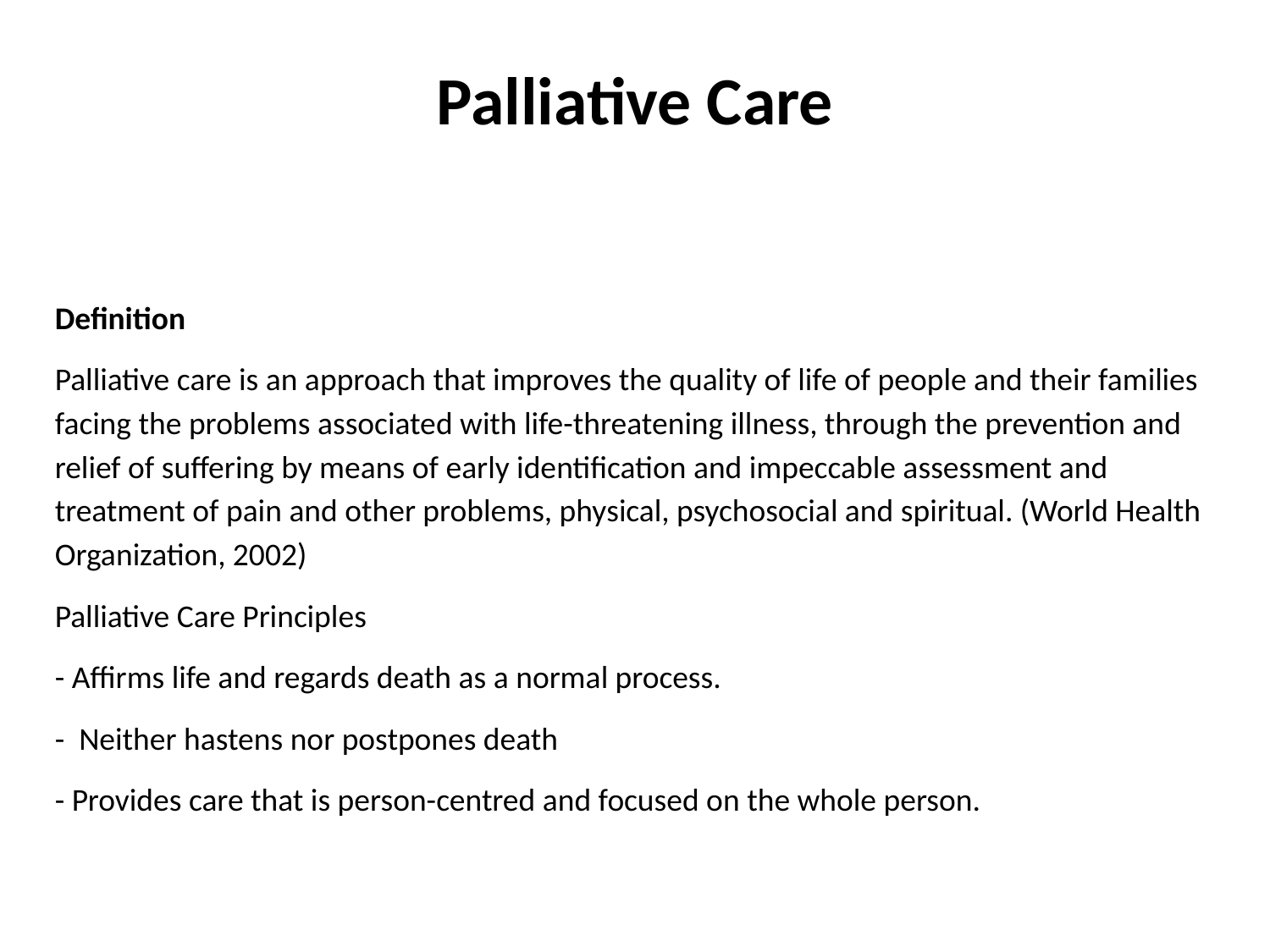

# Palliative Care
Definition
Palliative care is an approach that improves the quality of life of people and their families facing the problems associated with life-threatening illness, through the prevention and relief of suffering by means of early identification and impeccable assessment and treatment of pain and other problems, physical, psychosocial and spiritual. (World Health Organization, 2002)
Palliative Care Principles
- Affirms life and regards death as a normal process.
-  Neither hastens nor postpones death
- Provides care that is person-centred and focused on the whole person.